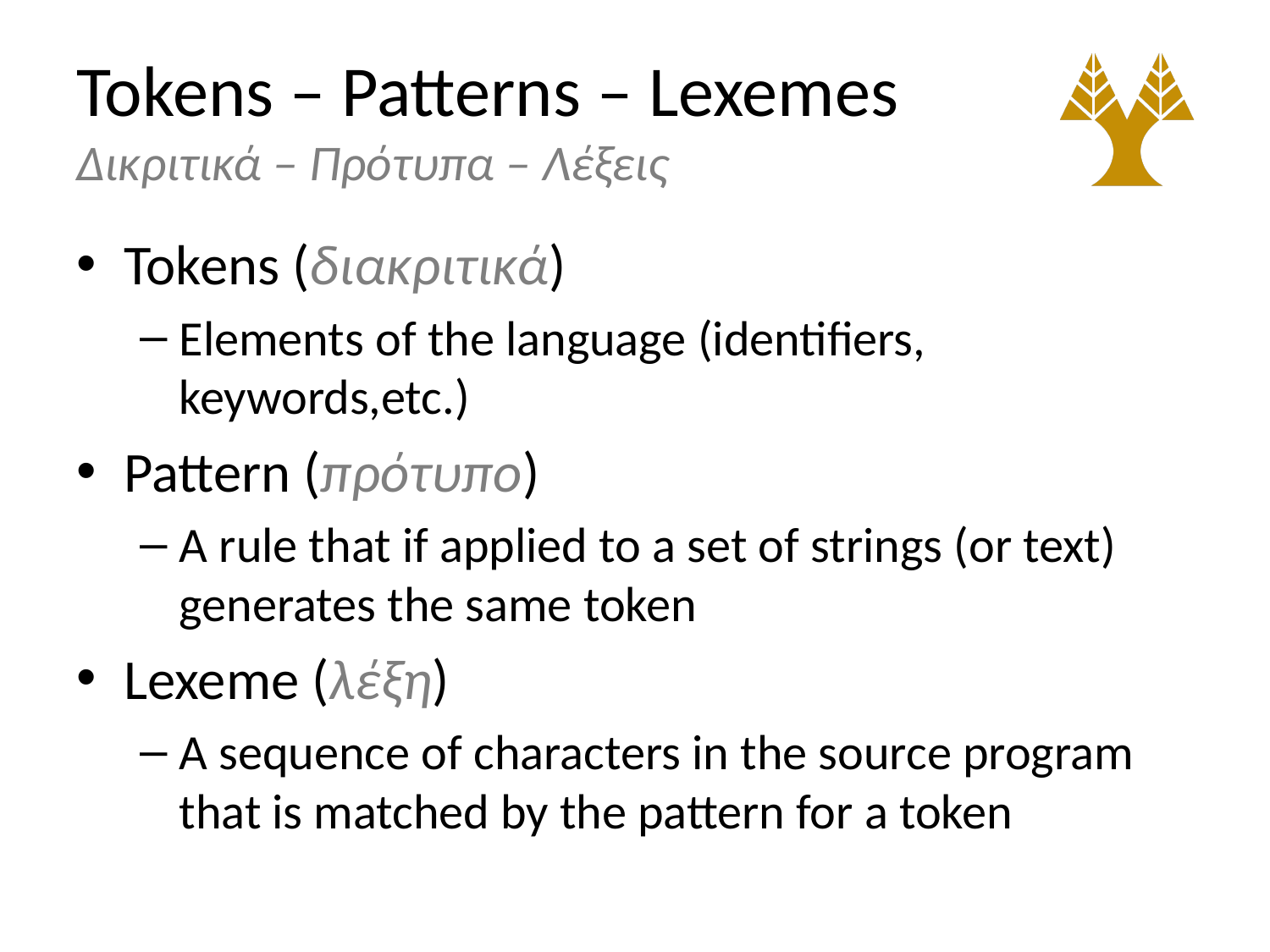

# Tokens – Patterns – Lexemes Δικριτικά – Πρότυπα – Λέξεις
Tokens (διακριτικά)
Elements of the language (identifiers, keywords,etc.)
Pattern (πρότυπο)
A rule that if applied to a set of strings (or text) generates the same token
Lexeme (λέξη)
A sequence of characters in the source program that is matched by the pattern for a token